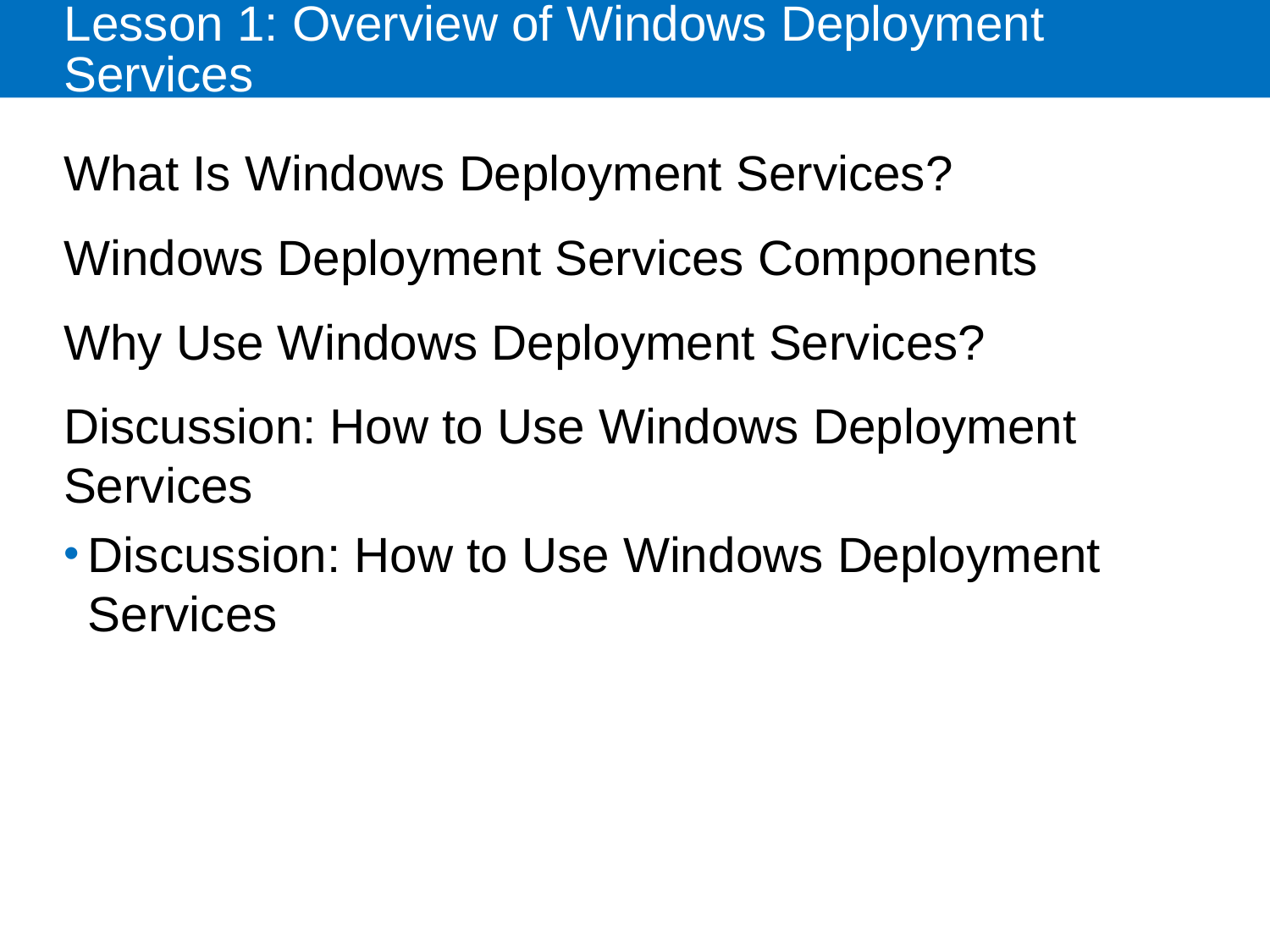

# Lesson 1: Overview of Windows Deployment Services
What Is Windows Deployment Services?
Windows Deployment Services Components
Why Use Windows Deployment Services?
Discussion: How to Use Windows Deployment Services
Discussion: How to Use Windows Deployment Services